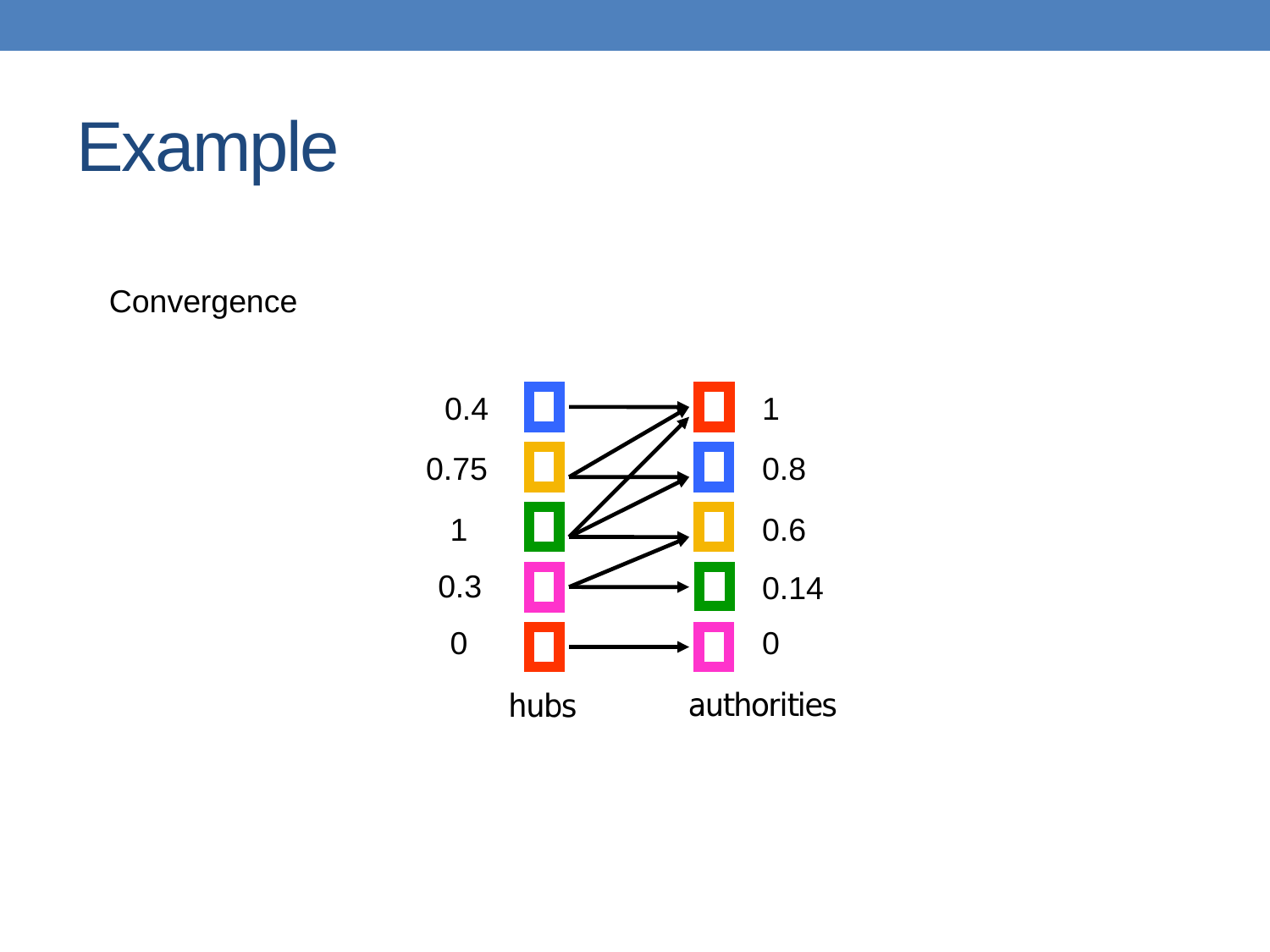

# Example
Convergence
0.4
1

0.75
0.8

1
0.6

0.3
0.14

0
0

authorities
hubs